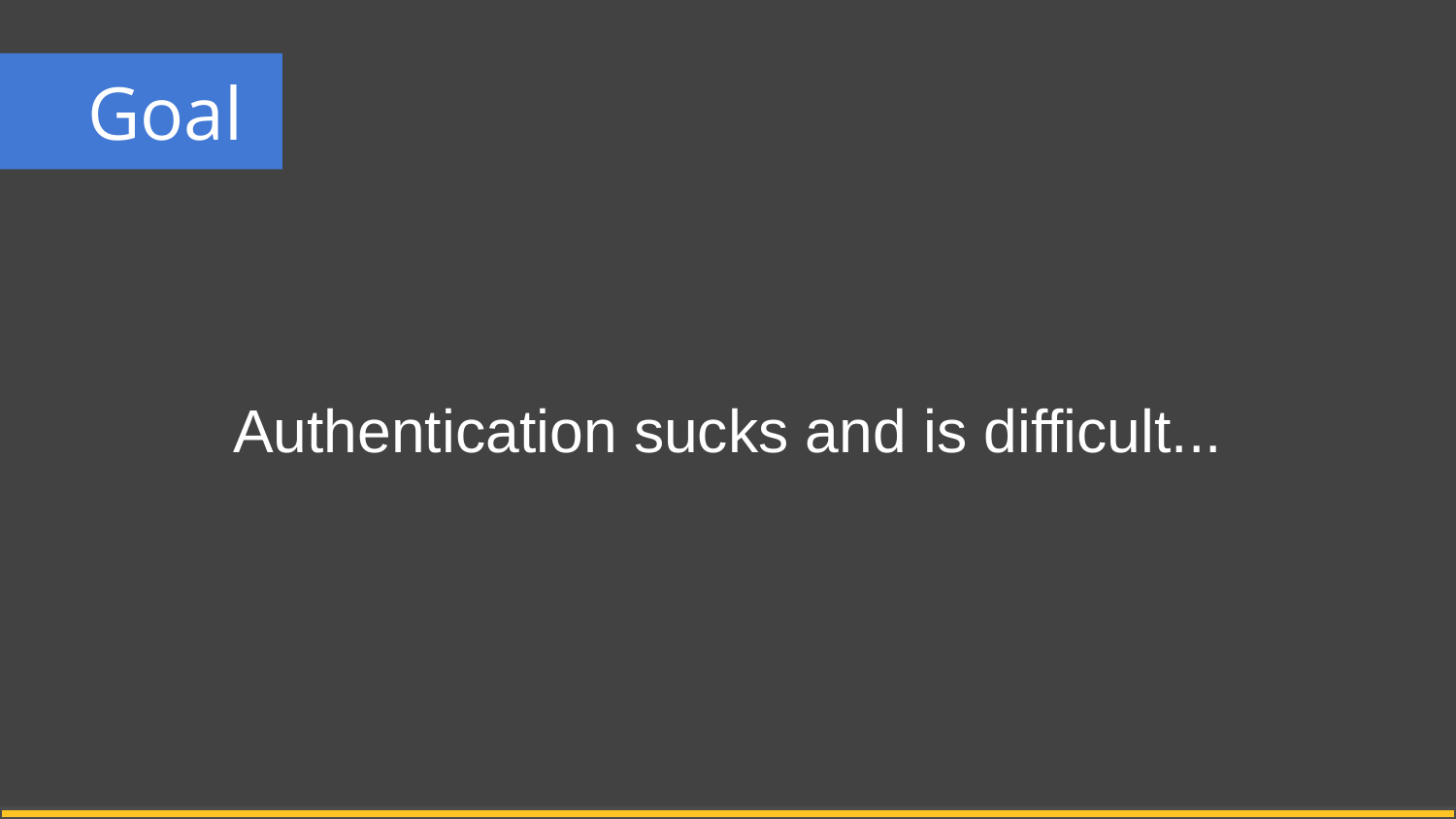

# Goal

Authentication sucks and is difficult...